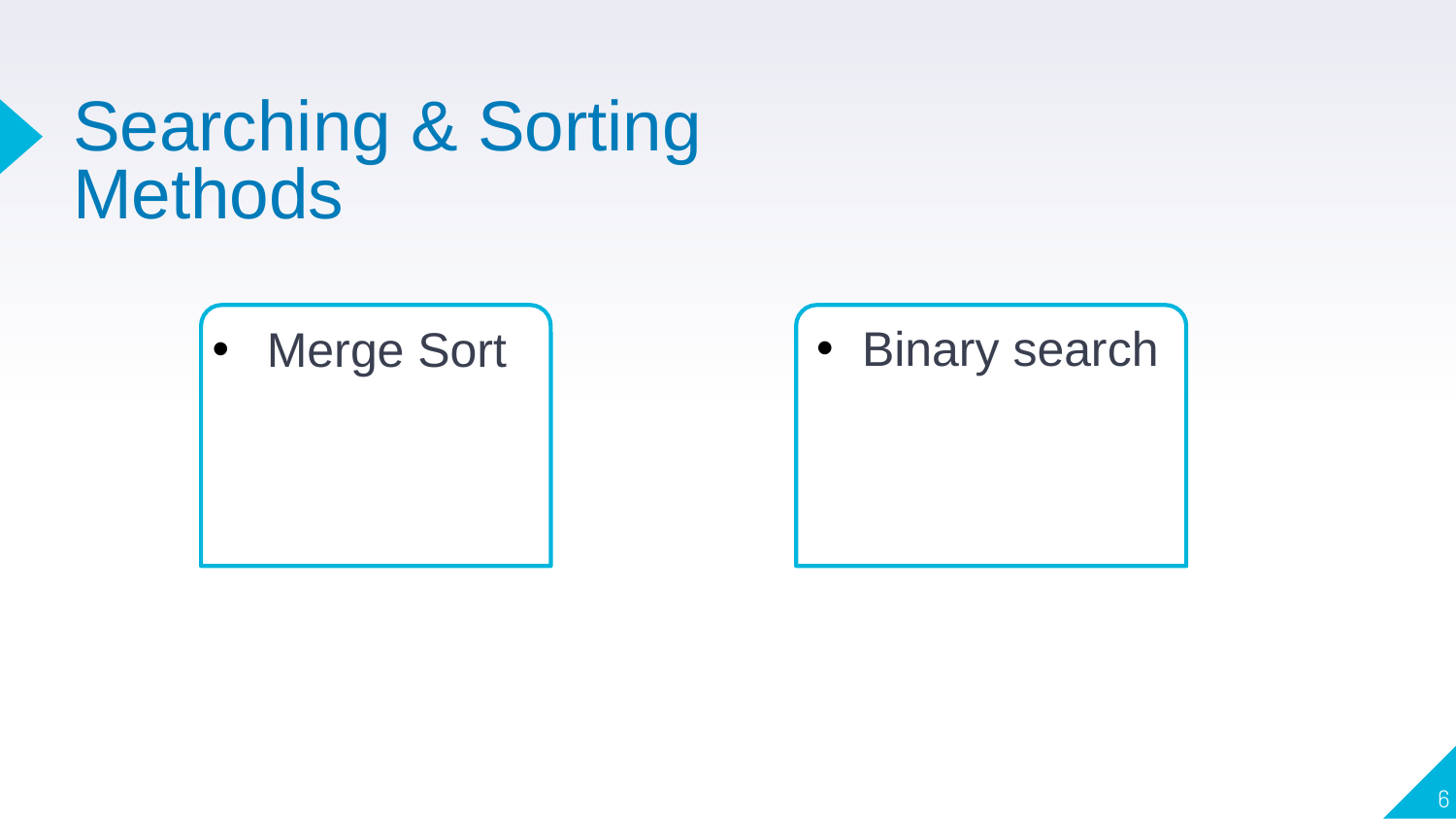

# Searching & Sorting Methods

Merge Sort
Binary search

6